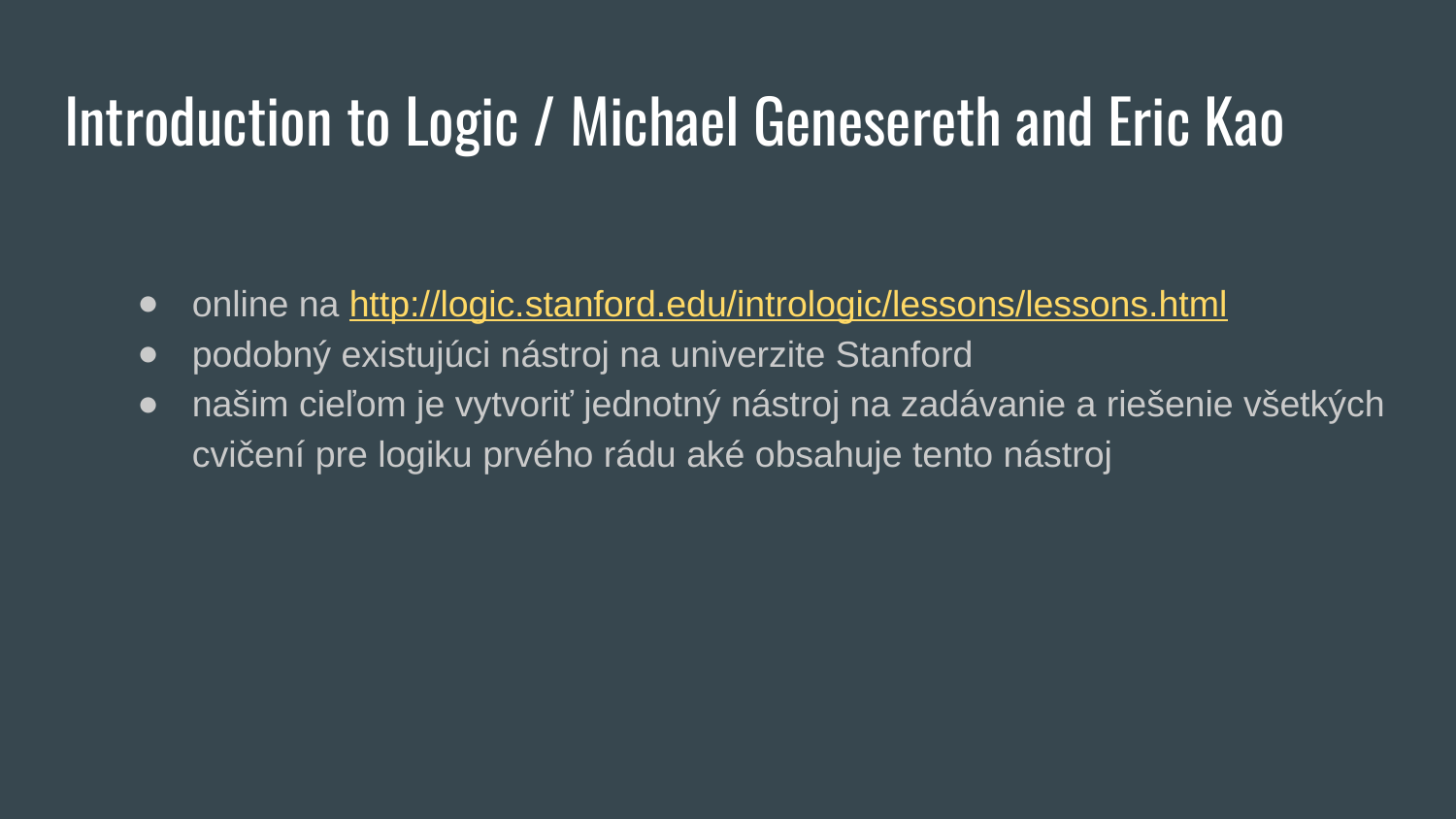

# Introduction to Logic / Michael Genesereth and Eric Kao

online na http://logic.stanford.edu/intrologic/lessons/lessons.html
podobný existujúci nástroj na univerzite Stanford
našim cieľom je vytvoriť jednotný nástroj na zadávanie a riešenie všetkých cvičení pre logiku prvého rádu aké obsahuje tento nástroj